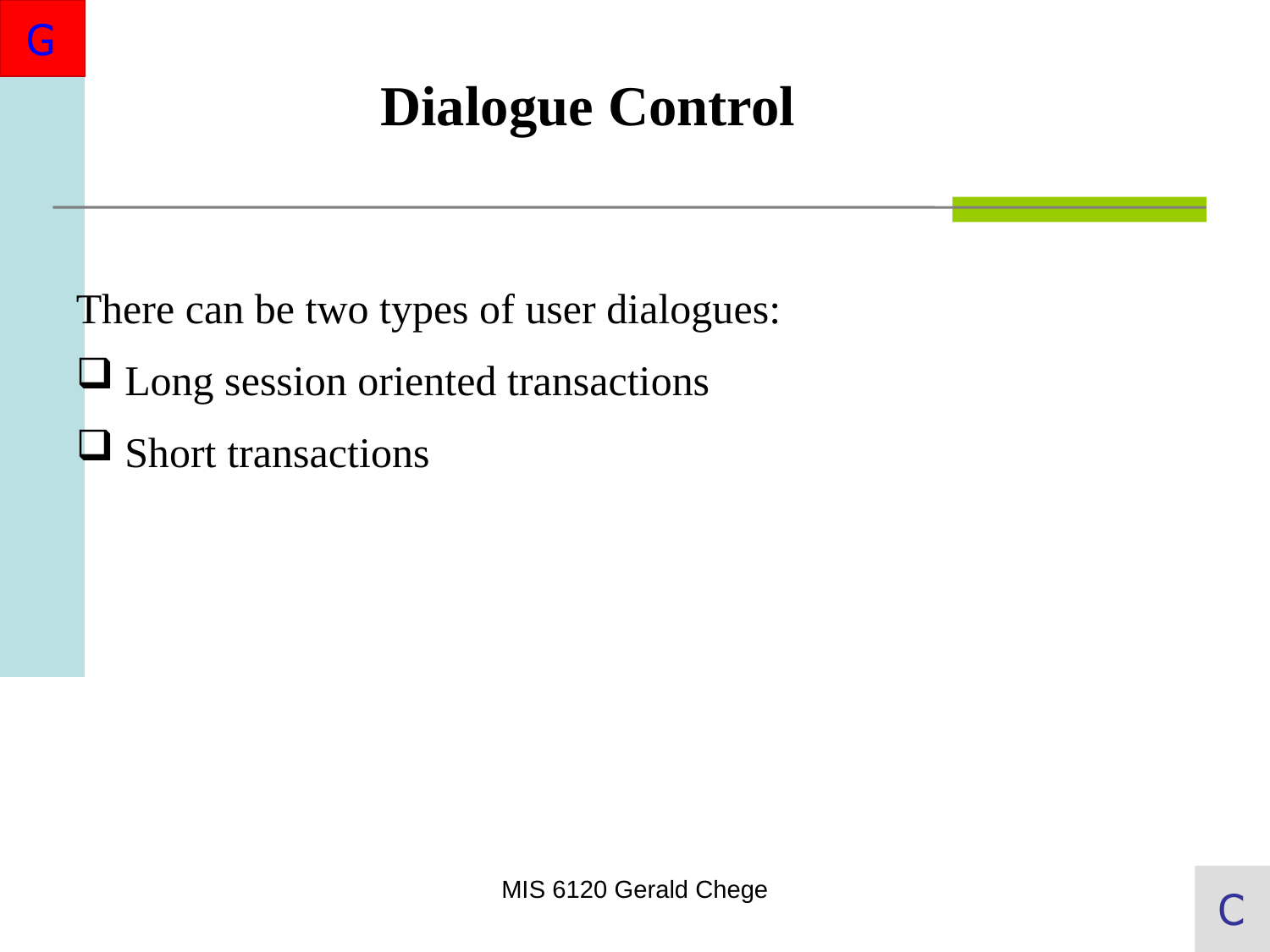

Dialogue Control
There can be two types of user dialogues:
 Long session oriented transactions
 Short transactions

MIS 6120 Gerald Chege